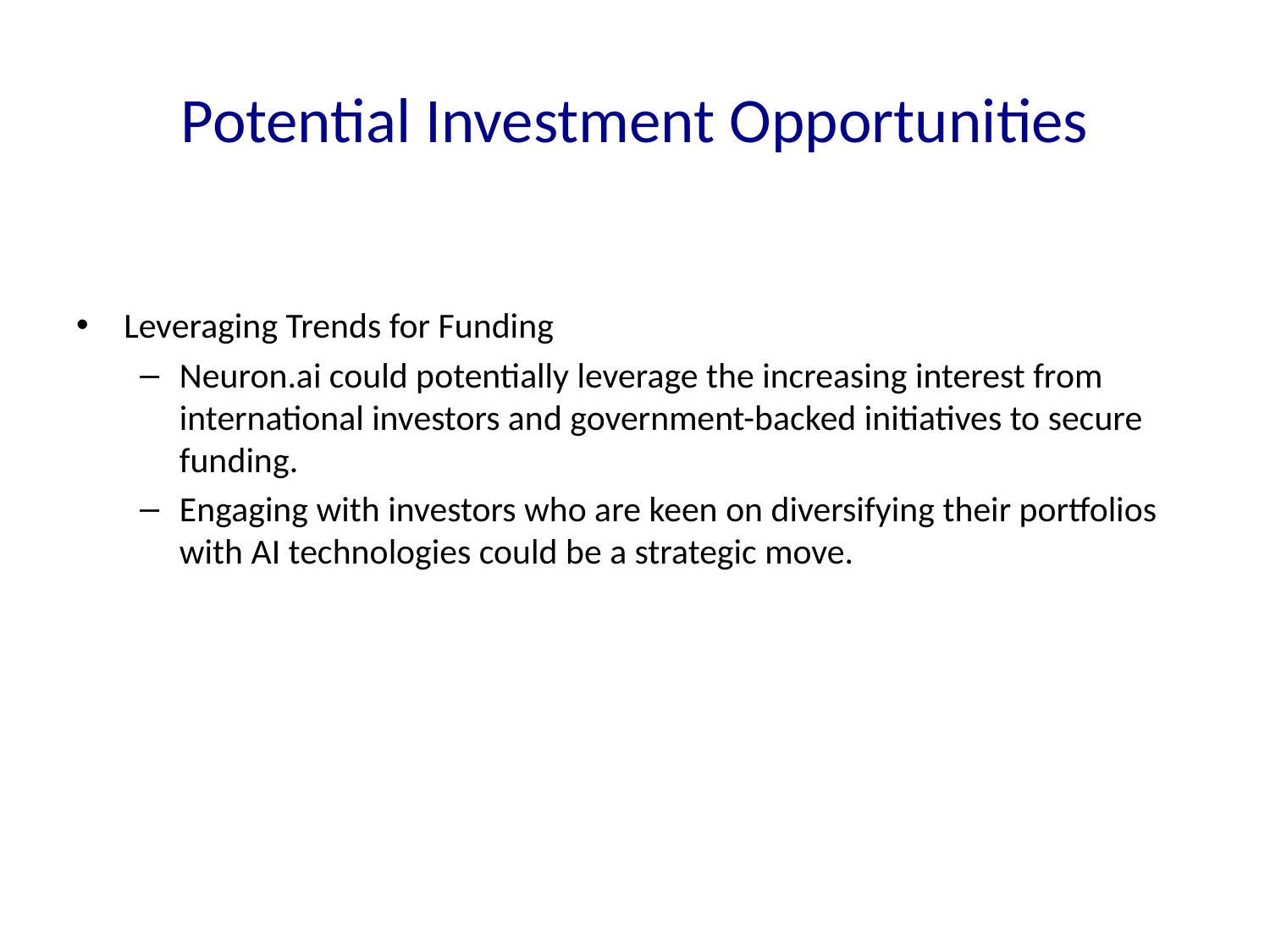

# Potential Investment Opportunities

Leveraging Trends for Funding
Neuron.ai could potentially leverage the increasing interest from international investors and government-backed initiatives to secure funding.
Engaging with investors who are keen on diversifying their portfolios with AI technologies could be a strategic move.